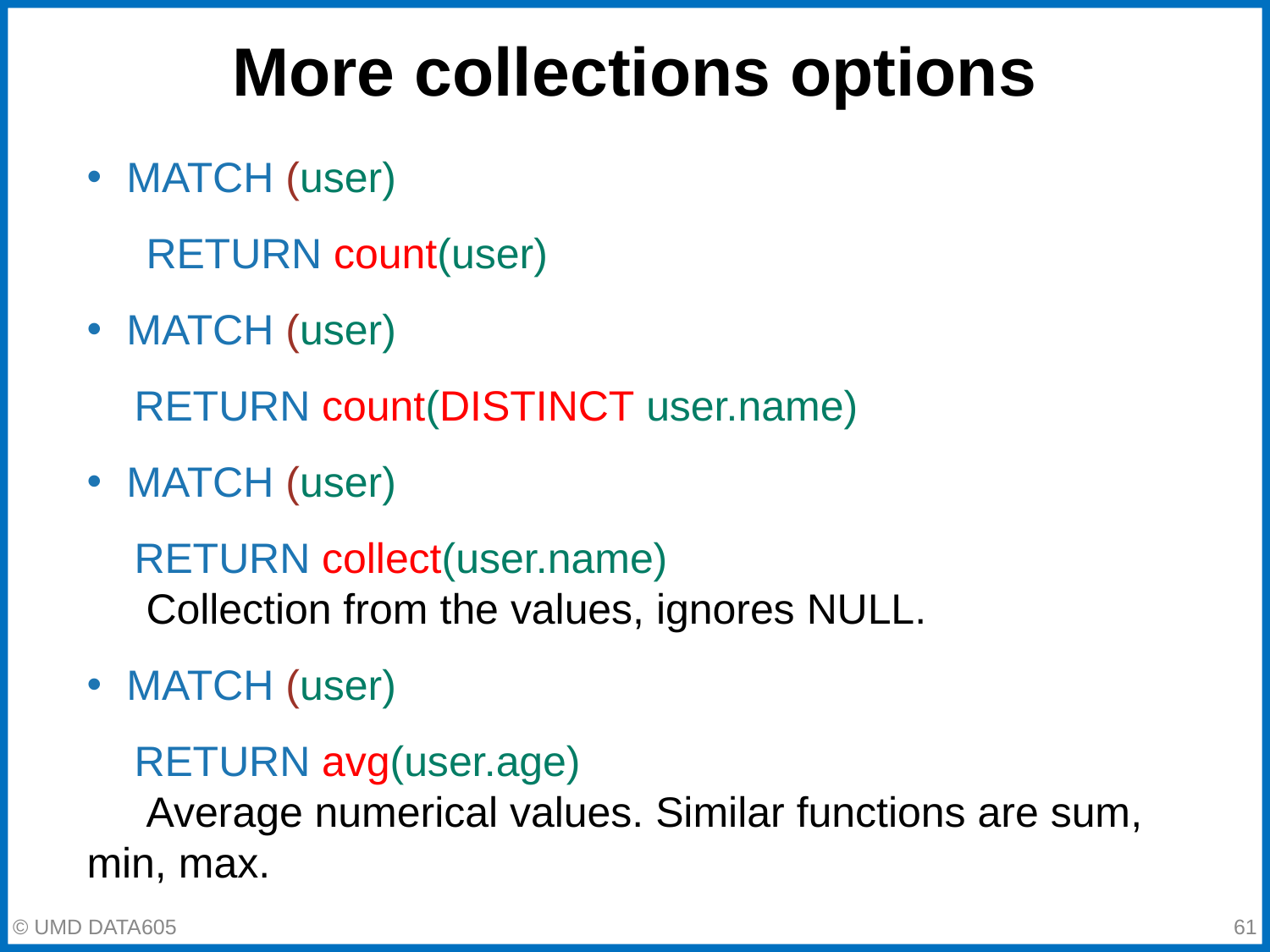

# More collections options
MATCH (user)
     RETURN count(user)
MATCH (user)
    RETURN count(DISTINCT user.name)
MATCH (user)
    RETURN collect(user.name)
     Collection from the values, ignores NULL.
MATCH (user)
    RETURN avg(user.age)
     Average numerical values. Similar functions are sum, min, max.

61